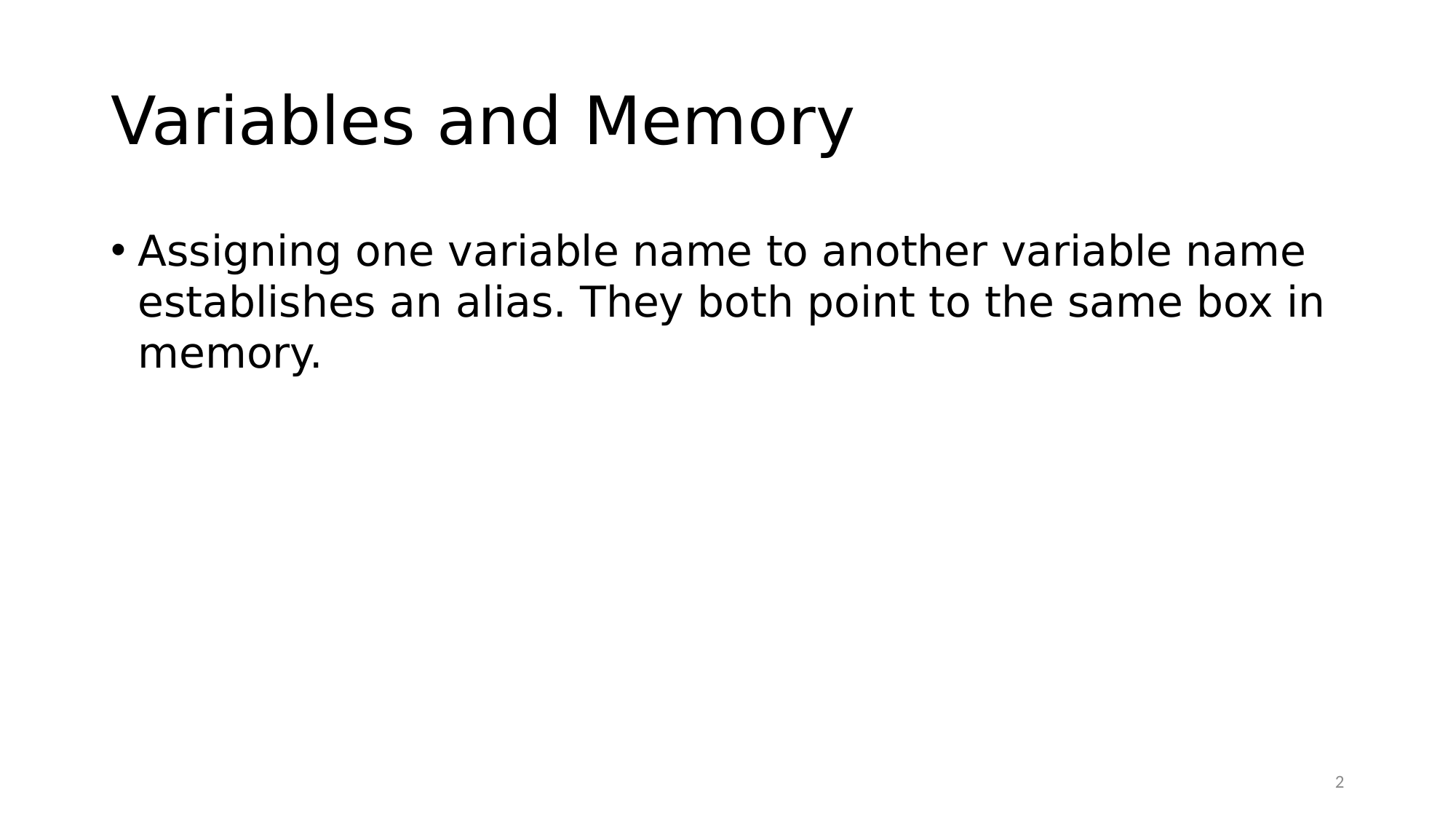

# Variables and Memory
Assigning one variable name to another variable name establishes an alias. They both point to the same box in memory.
2